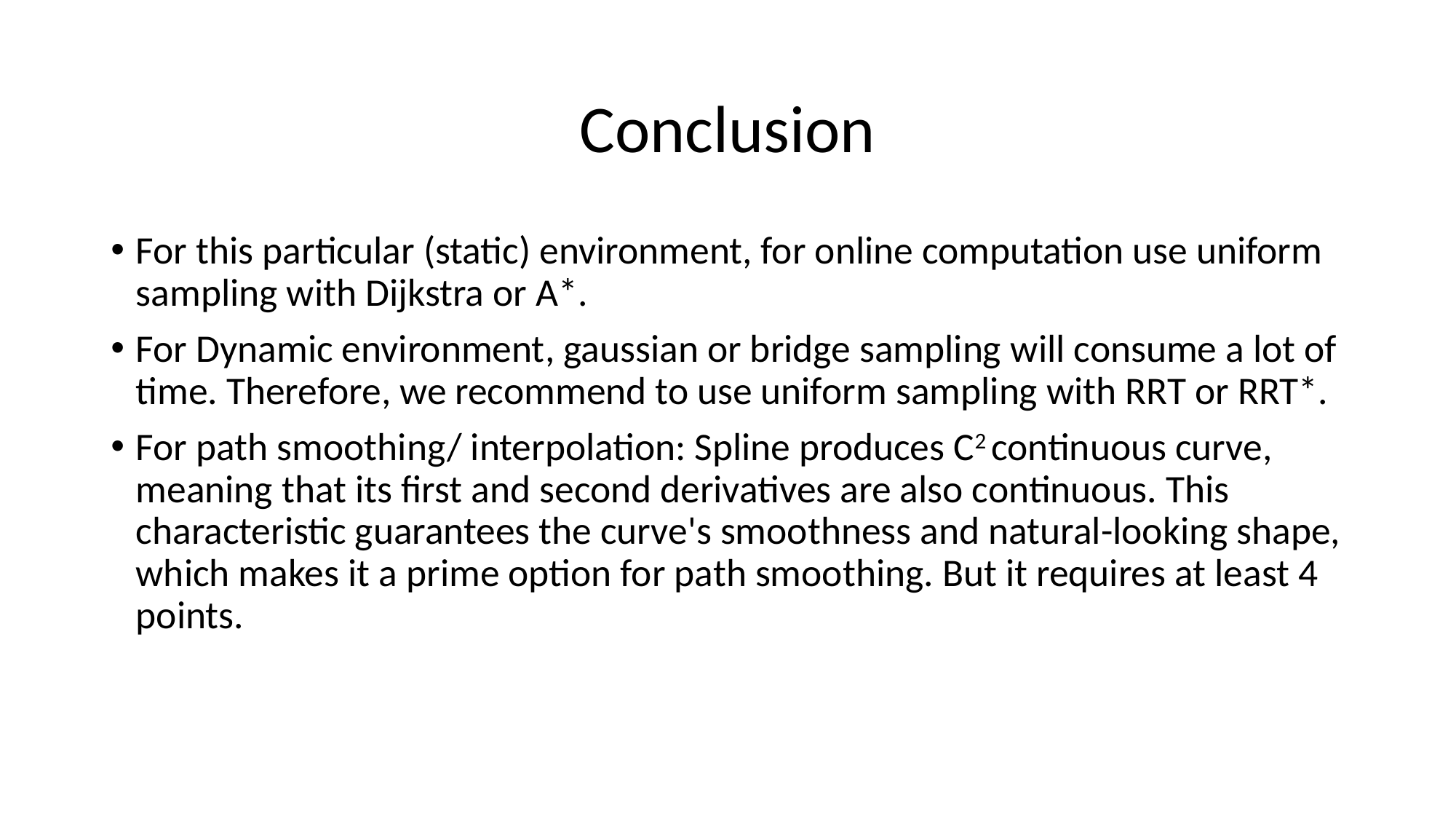

# Conclusion

For this particular (static) environment, for online computation use uniform sampling with Dijkstra or A*.
For Dynamic environment, gaussian or bridge sampling will consume a lot of time. Therefore, we recommend to use uniform sampling with RRT or RRT*.
For path smoothing/ interpolation: Spline produces C2 continuous curve, meaning that its first and second derivatives are also continuous. This characteristic guarantees the curve's smoothness and natural-looking shape, which makes it a prime option for path smoothing. But it requires at least 4 points.